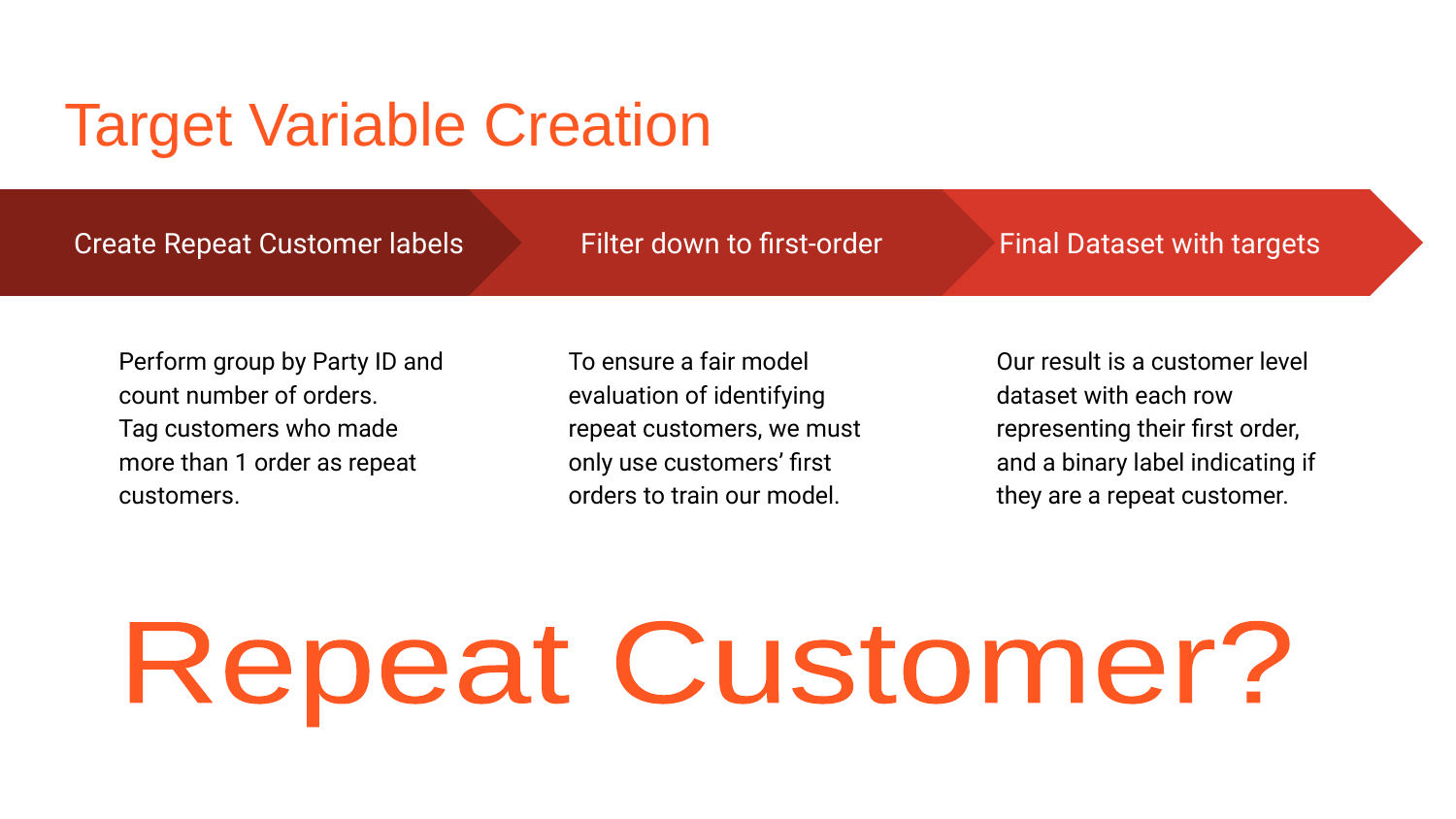

# Target Variable Creation

Filter down to first-order
To ensure a fair model evaluation of identifying repeat customers, we must only use customers’ first orders to train our model.
Final Dataset with targets
Our result is a customer level dataset with each row representing their first order, and a binary label indicating if they are a repeat customer.
Create Repeat Customer labels
Perform group by Party ID and count number of orders.
Tag customers who made more than 1 order as repeat customers.
Repeat Customer?